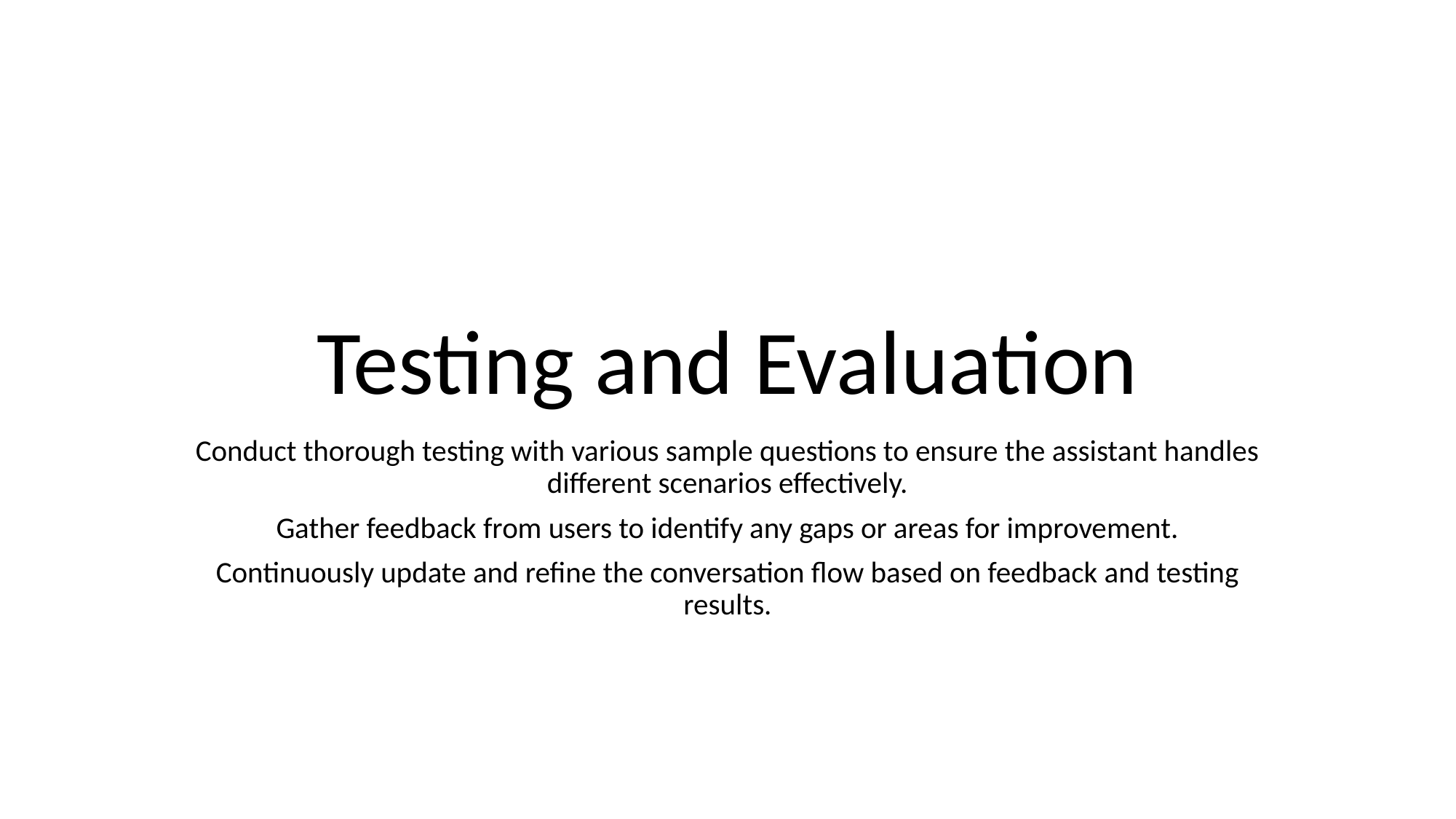

# Testing and Evaluation
Conduct thorough testing with various sample questions to ensure the assistant handles different scenarios effectively.
Gather feedback from users to identify any gaps or areas for improvement.
Continuously update and refine the conversation flow based on feedback and testing results.